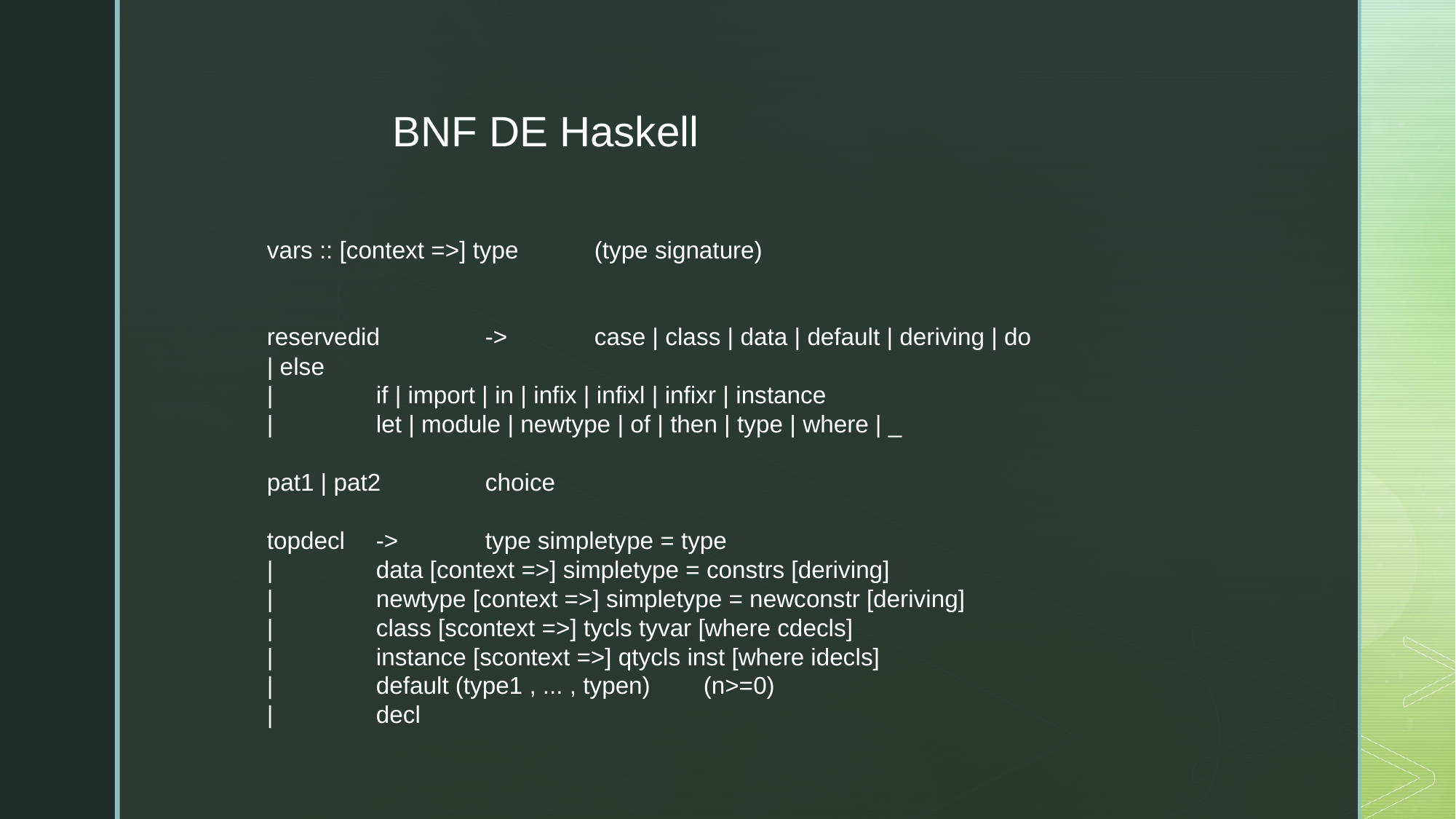

BNF DE Haskell
vars :: [context =>] type	(type signature)

reservedid	->	case | class | data | default | deriving | do | else
|	if | import | in | infix | infixl | infixr | instance
|	let | module | newtype | of | then | type | where | _

pat1 | pat2	choice

topdecl	->	type simpletype = type
|	data [context =>] simpletype = constrs [deriving]
|	newtype [context =>] simpletype = newconstr [deriving]
|	class [scontext =>] tycls tyvar [where cdecls]
|	instance [scontext =>] qtycls inst [where idecls]
|	default (type1 , ... , typen)	(n>=0)
|	decl